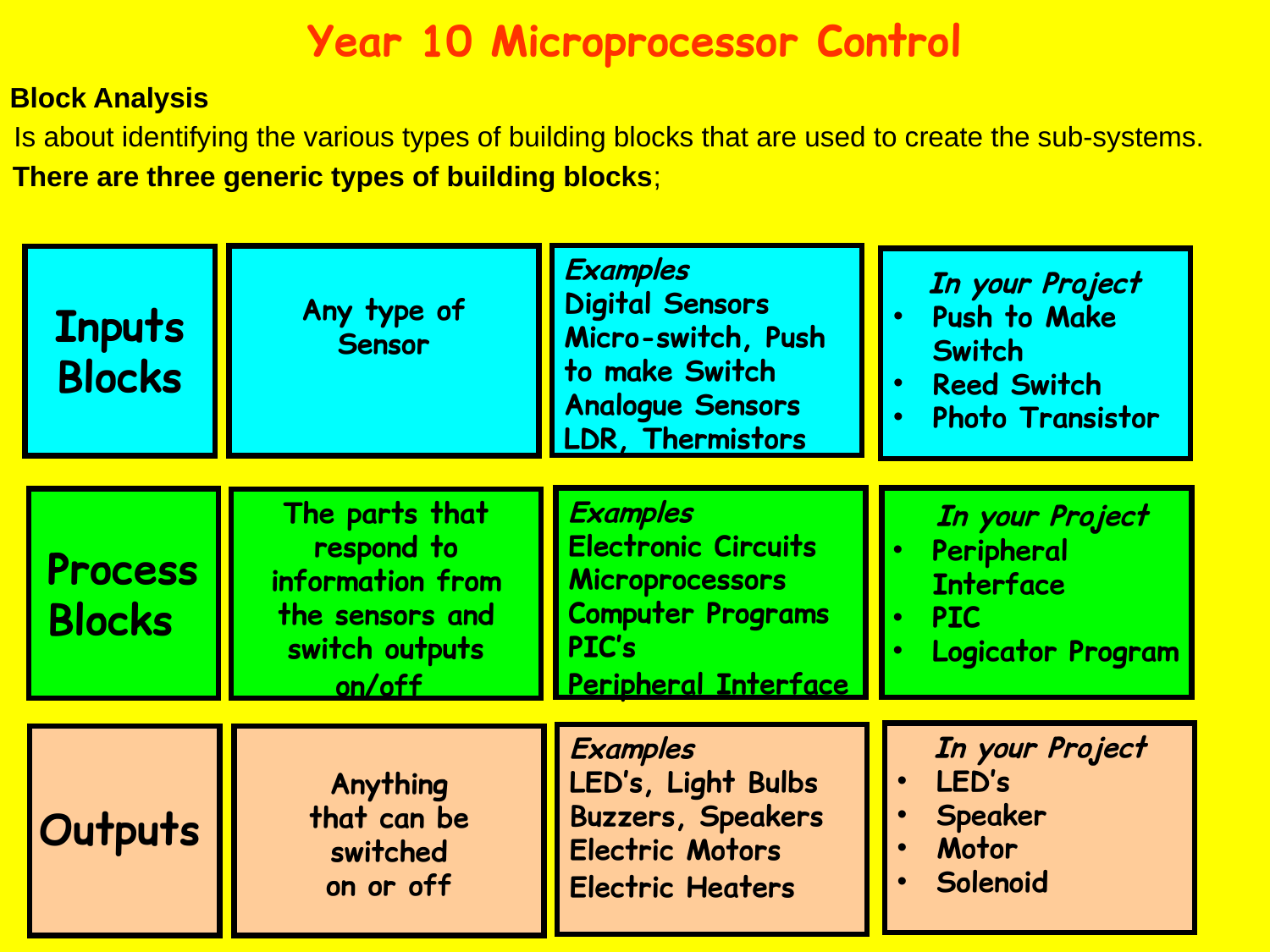

# Year 10 Microprocessor Control
Block Analysis
Is about identifying the various types of building blocks that are used to create the sub-systems.
There are three generic types of building blocks;

Examples
Digital Sensors
Micro-switch, Push to make Switch
Analogue Sensors
LDR, Thermistors

Any type of Sensor

Inputs
Blocks

In your Project
Push to Make Switch
Reed Switch
Photo Transistor
In your Project
Peripheral Interface
PIC
Logicator Program

Examples
Electronic Circuits Microprocessors Computer Programs PIC’s
Peripheral Interface

Process
Blocks

The parts that respond to information from the sensors and switch outputs on/off

In your Project
LED’s
Speaker
Motor
Solenoid

Examples
LED’s, Light Bulbs Buzzers, Speakers Electric Motors
Electric Heaters

Outputs

Anything
that can be switched
on or off